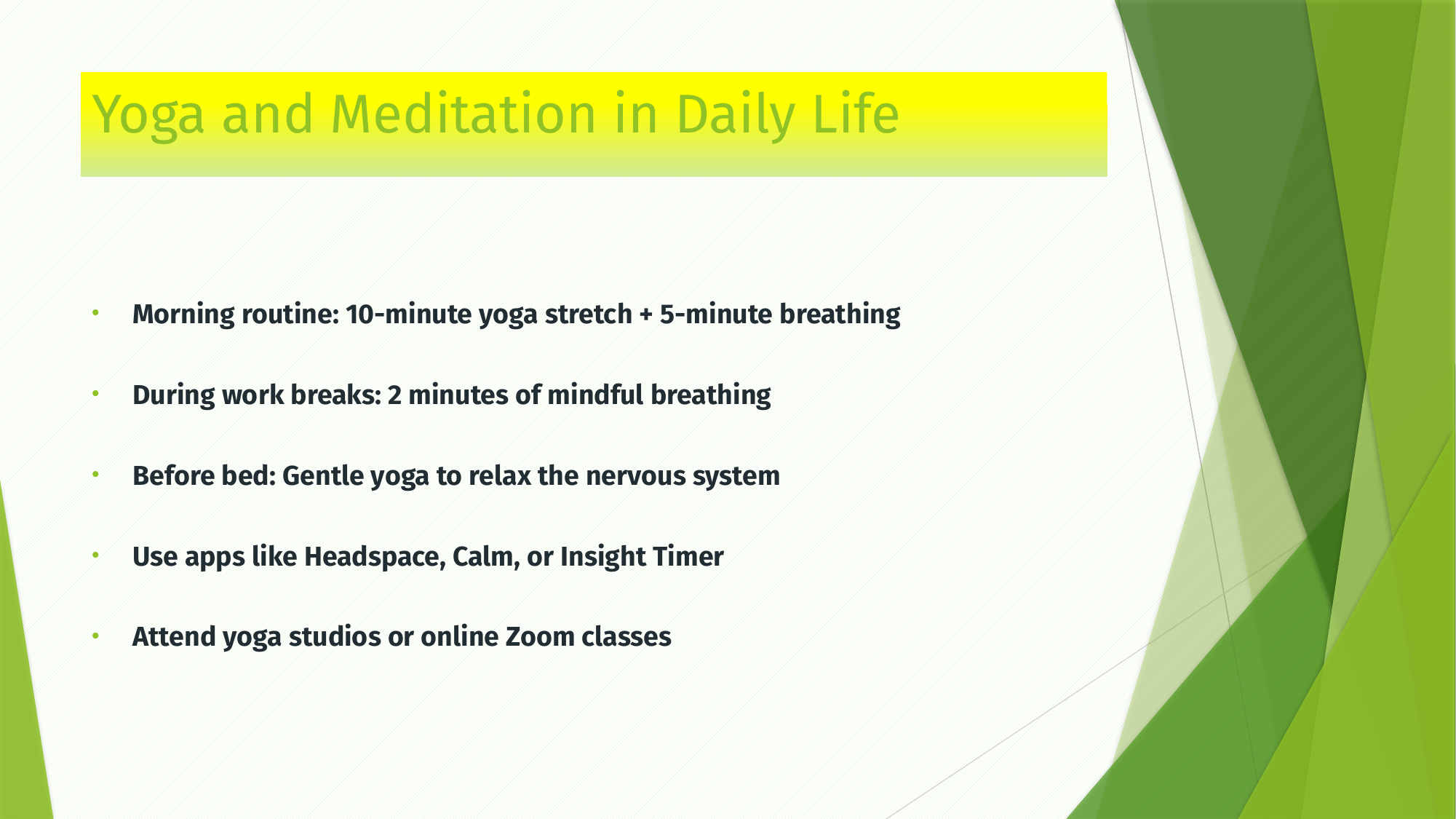

# Yoga and Meditation in Daily Life
Morning routine: 10-minute yoga stretch + 5-minute breathing
During work breaks: 2 minutes of mindful breathing
Before bed: Gentle yoga to relax the nervous system
Use apps like Headspace, Calm, or Insight Timer
Attend yoga studios or online Zoom classes